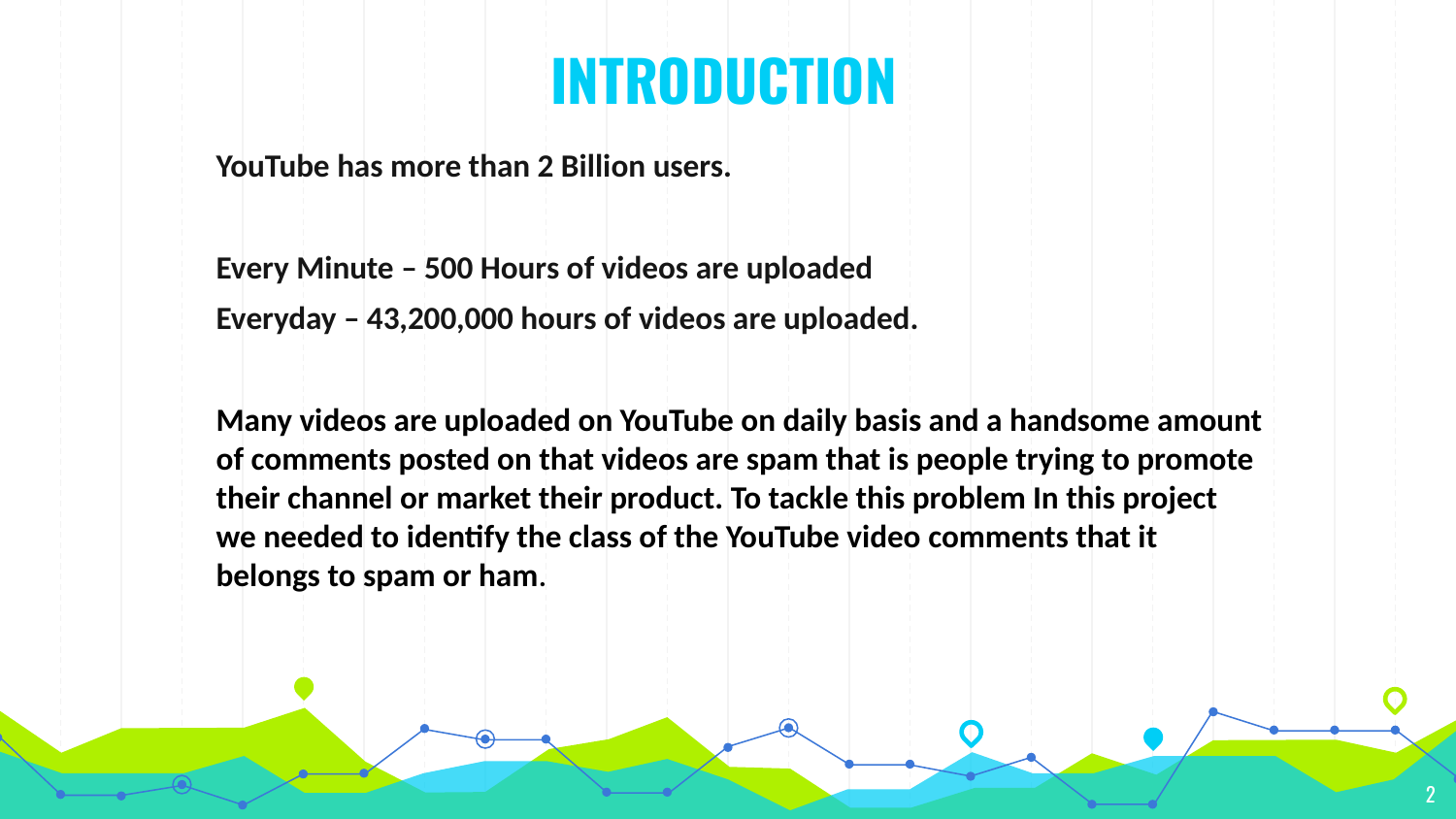

# INTRODUCTION
YouTube has more than 2 Billion users.

Every Minute – 500 Hours of videos are uploaded
Everyday – 43,200,000 hours of videos are uploaded.

Many videos are uploaded on YouTube on daily basis and a handsome amount of comments posted on that videos are spam that is people trying to promote their channel or market their product. To tackle this problem In this project we needed to identify the class of the YouTube video comments that it belongs to spam or ham.

2